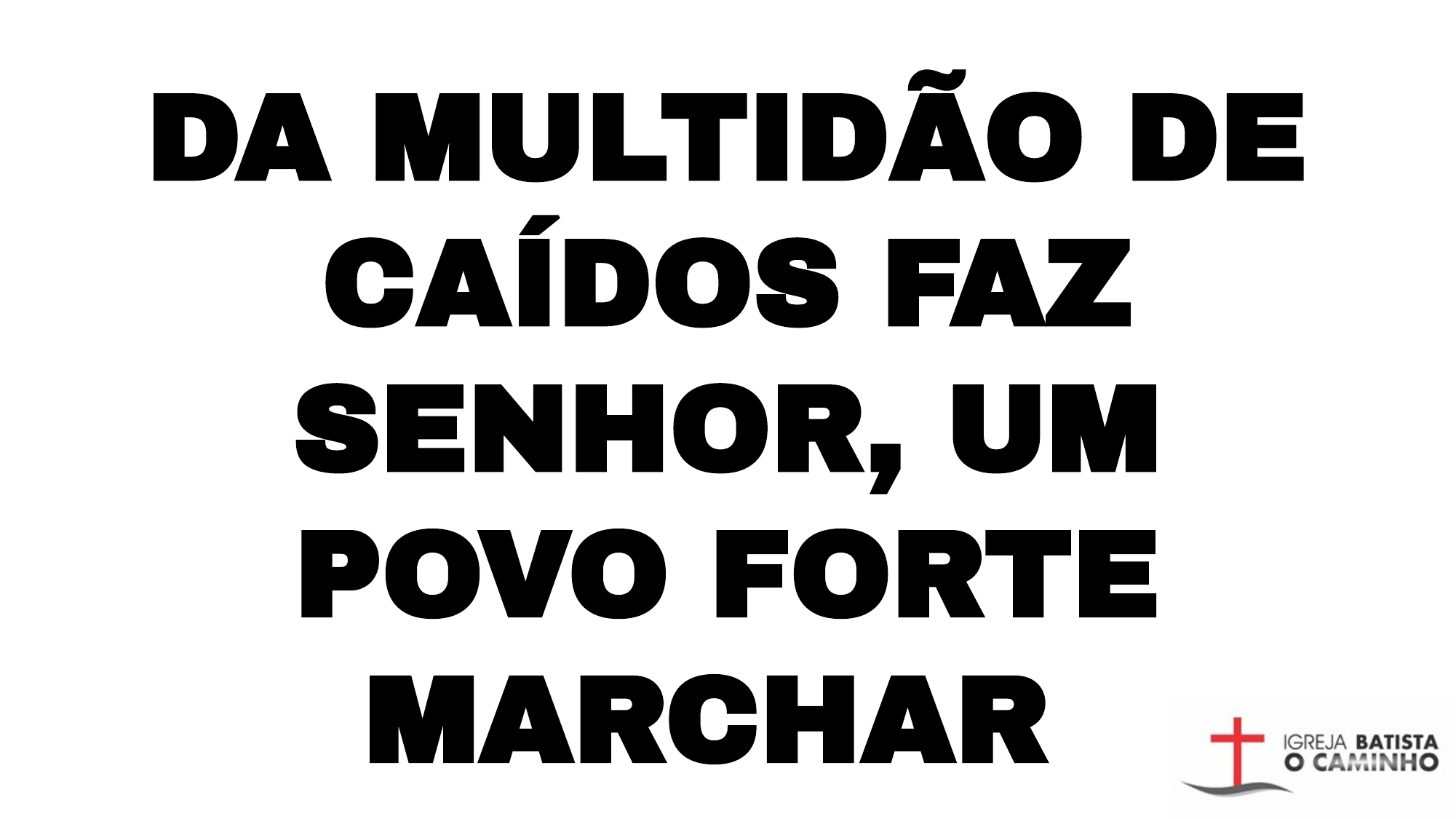

# Da multidão de caídos Faz senhor, um povo forte Marchar